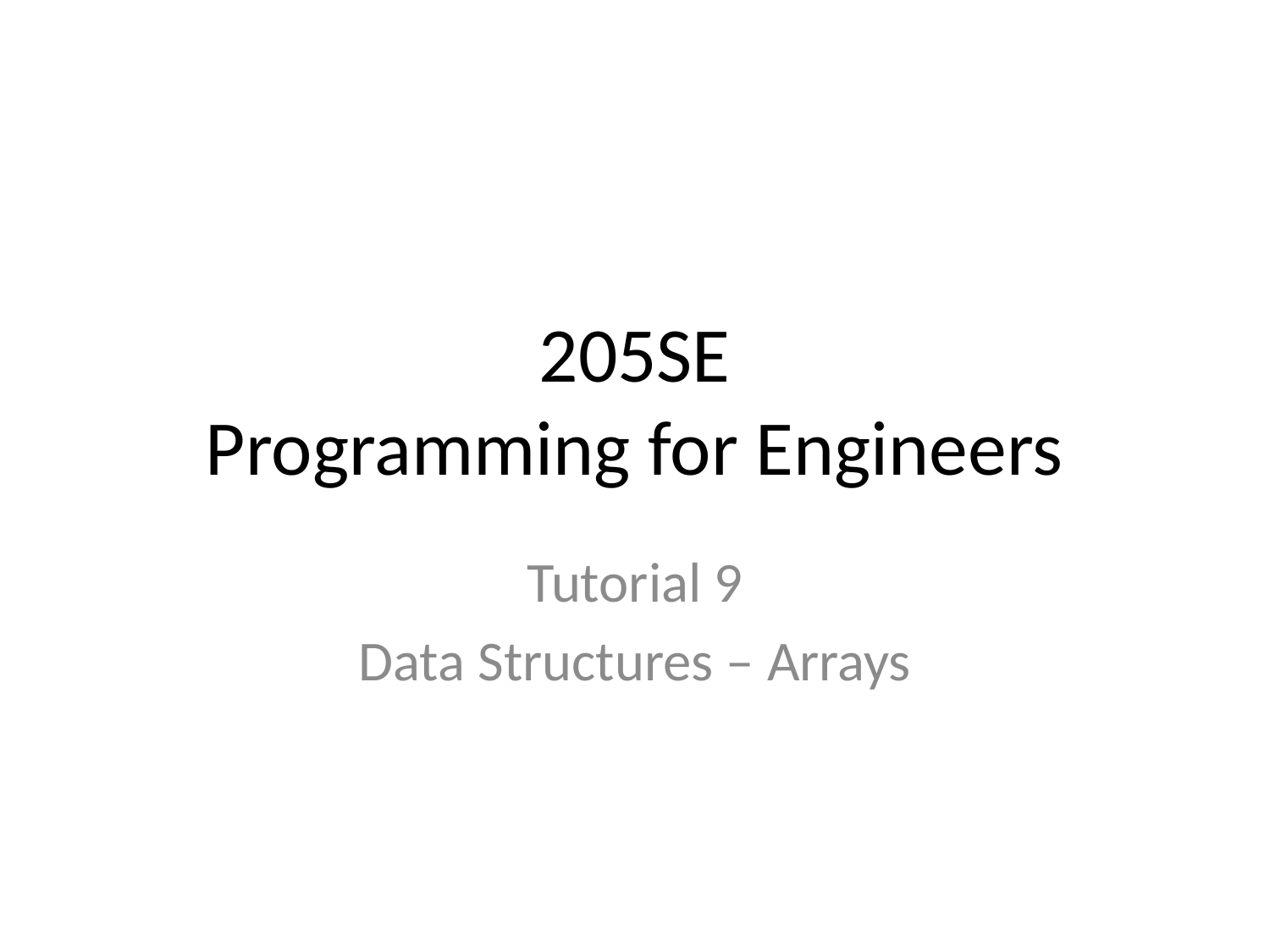

# 205SE Programming for Engineers
Tutorial 9
Data Structures – Arrays